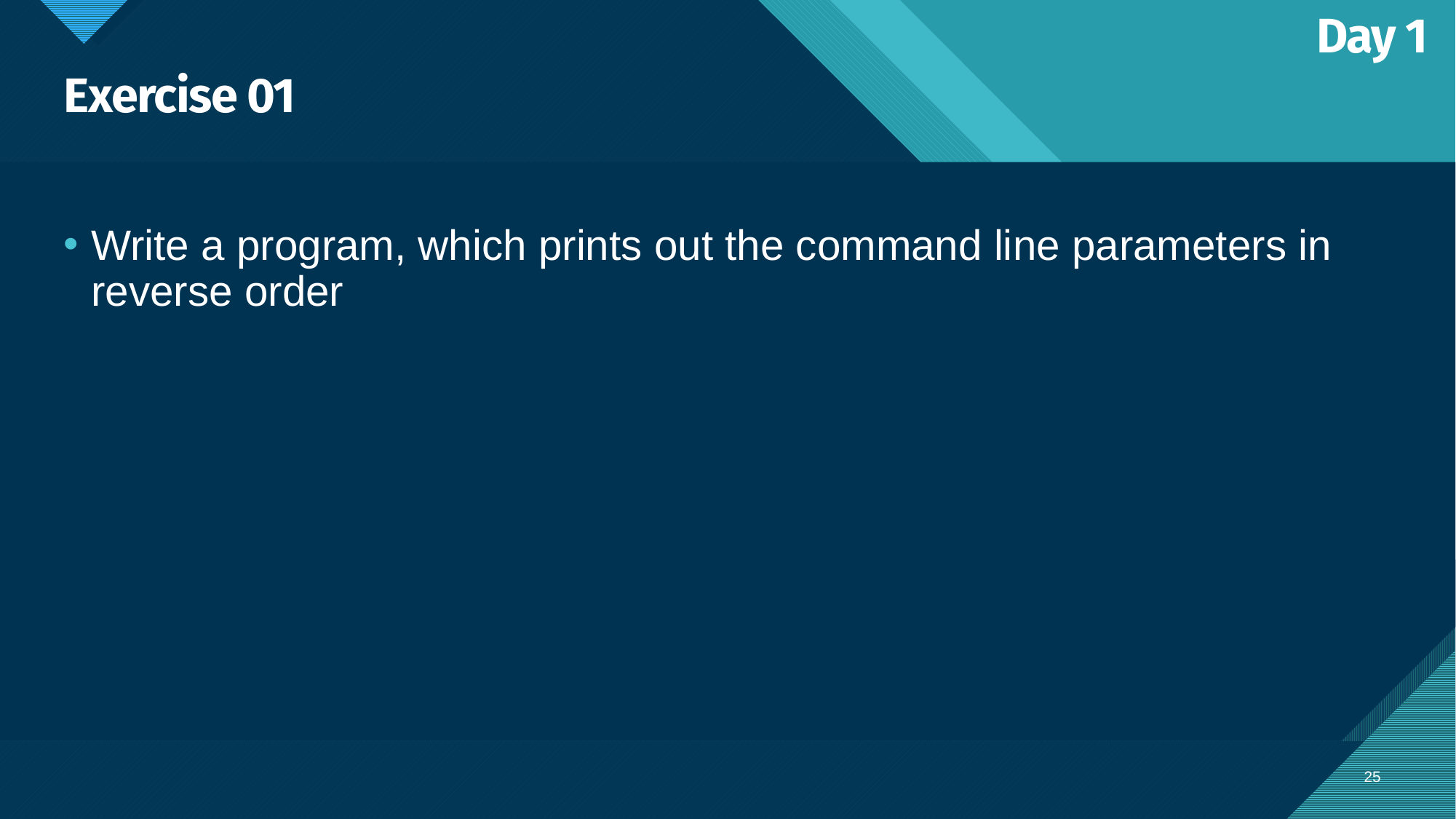

Day 1
# Exercise 01
Write a program, which prints out the command line parameters in reverse order
25